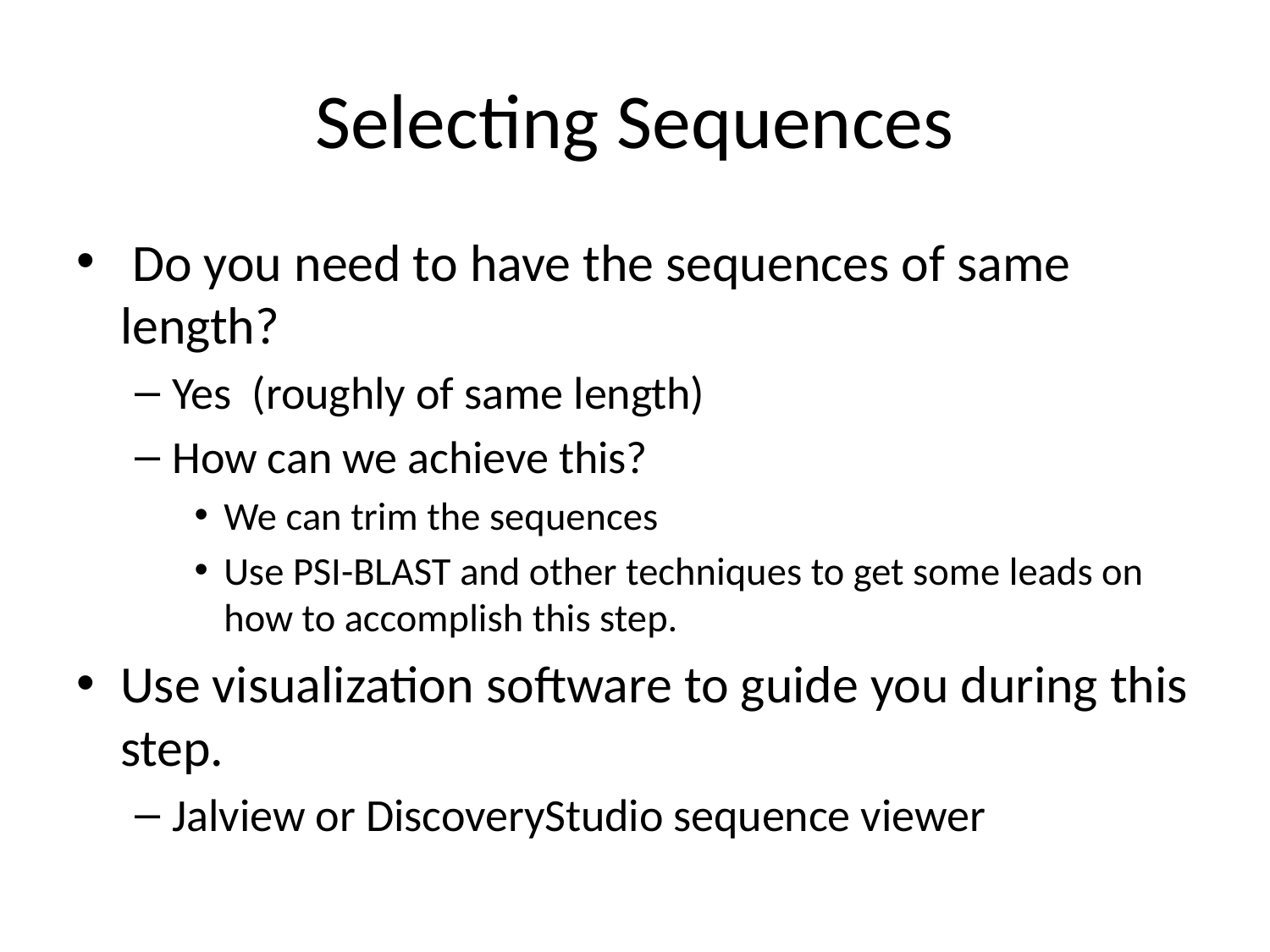

# Selecting Sequences
 Do you need to have the sequences of same length?
Yes  (roughly of same length)
How can we achieve this?
We can trim the sequences
Use PSI-BLAST and other techniques to get some leads on how to accomplish this step.
Use visualization software to guide you during this step.
Jalview or DiscoveryStudio sequence viewer